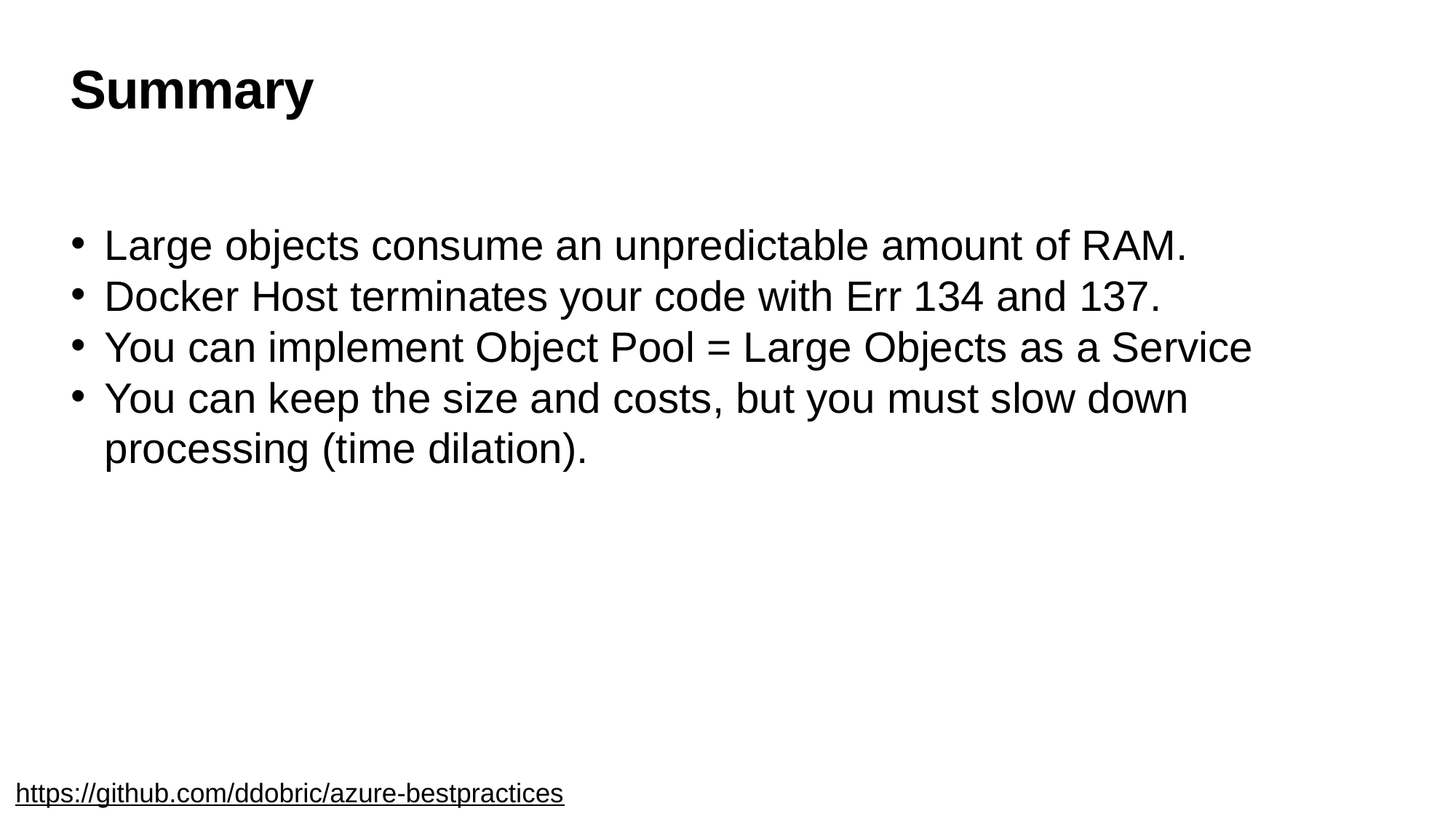

# Summary
Large objects consume an unpredictable amount of RAM.
Docker Host terminates your code with Err 134 and 137.
You can implement Object Pool = Large Objects as a Service
You can keep the size and costs, but you must slow down processing (time dilation).
https://github.com/ddobric/azure-bestpractices